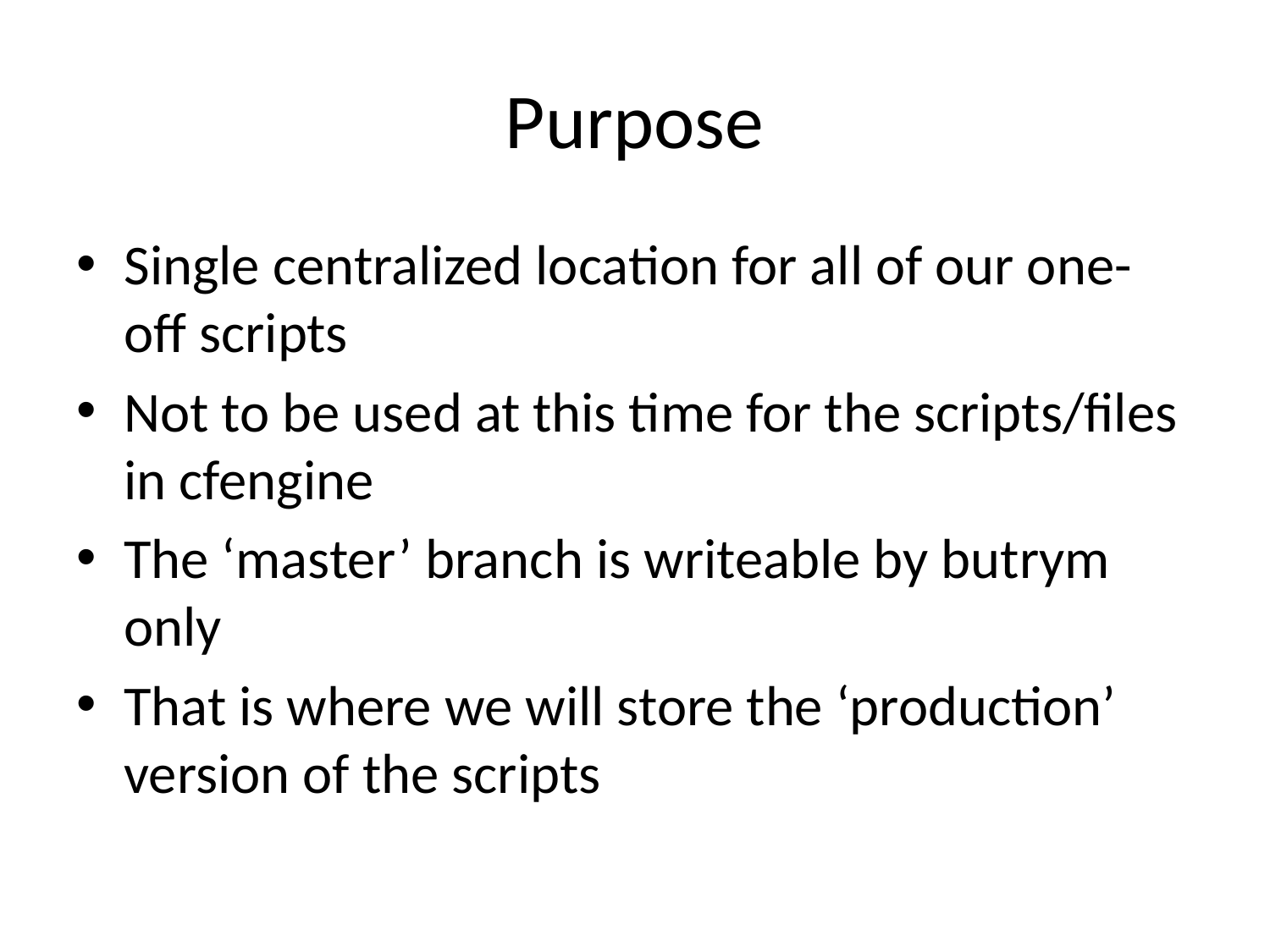

# Purpose
Single centralized location for all of our one-off scripts
Not to be used at this time for the scripts/files in cfengine
The ‘master’ branch is writeable by butrym only
That is where we will store the ‘production’ version of the scripts